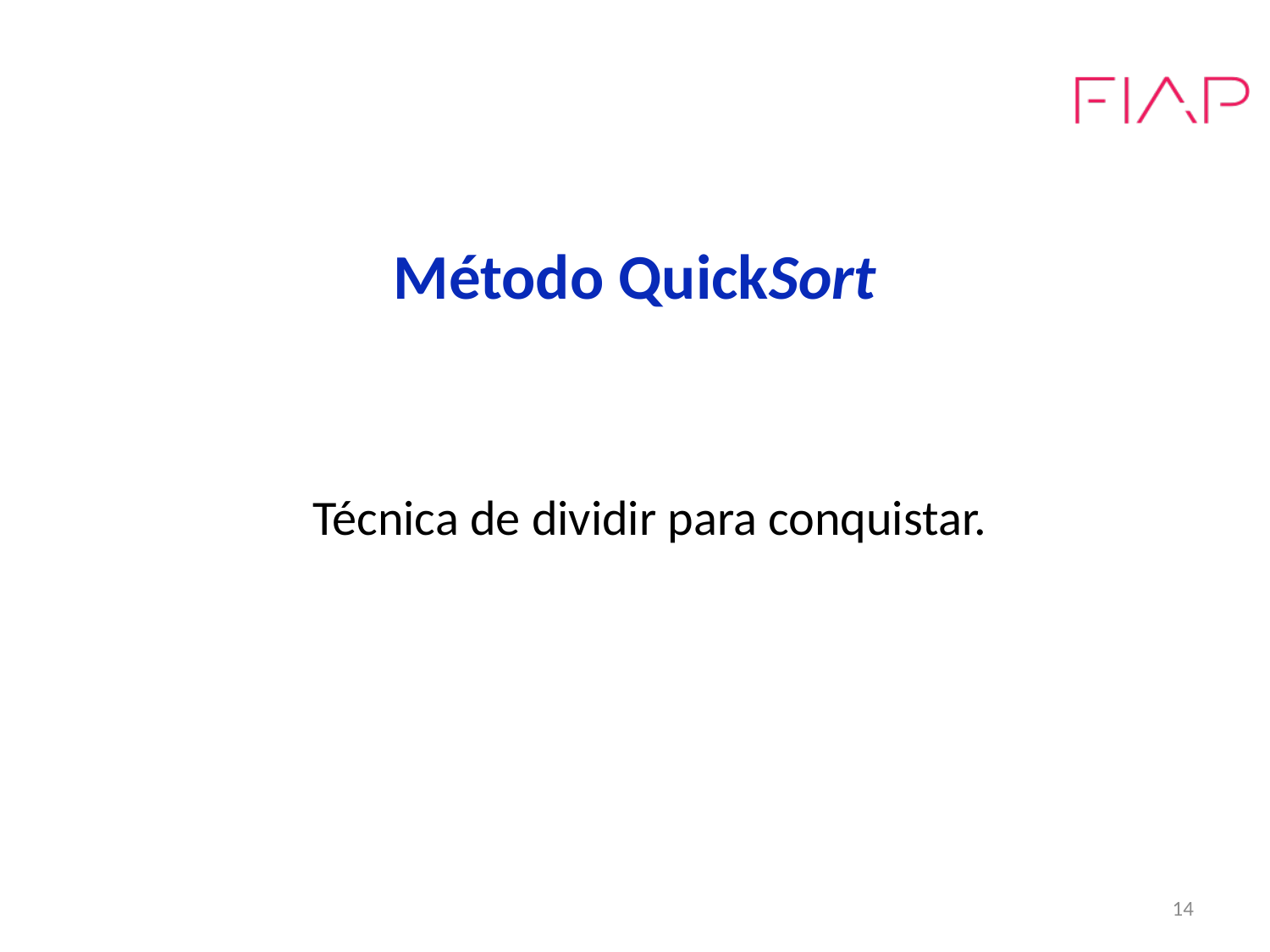

# Método QuickSort
Técnica de dividir para conquistar.
14